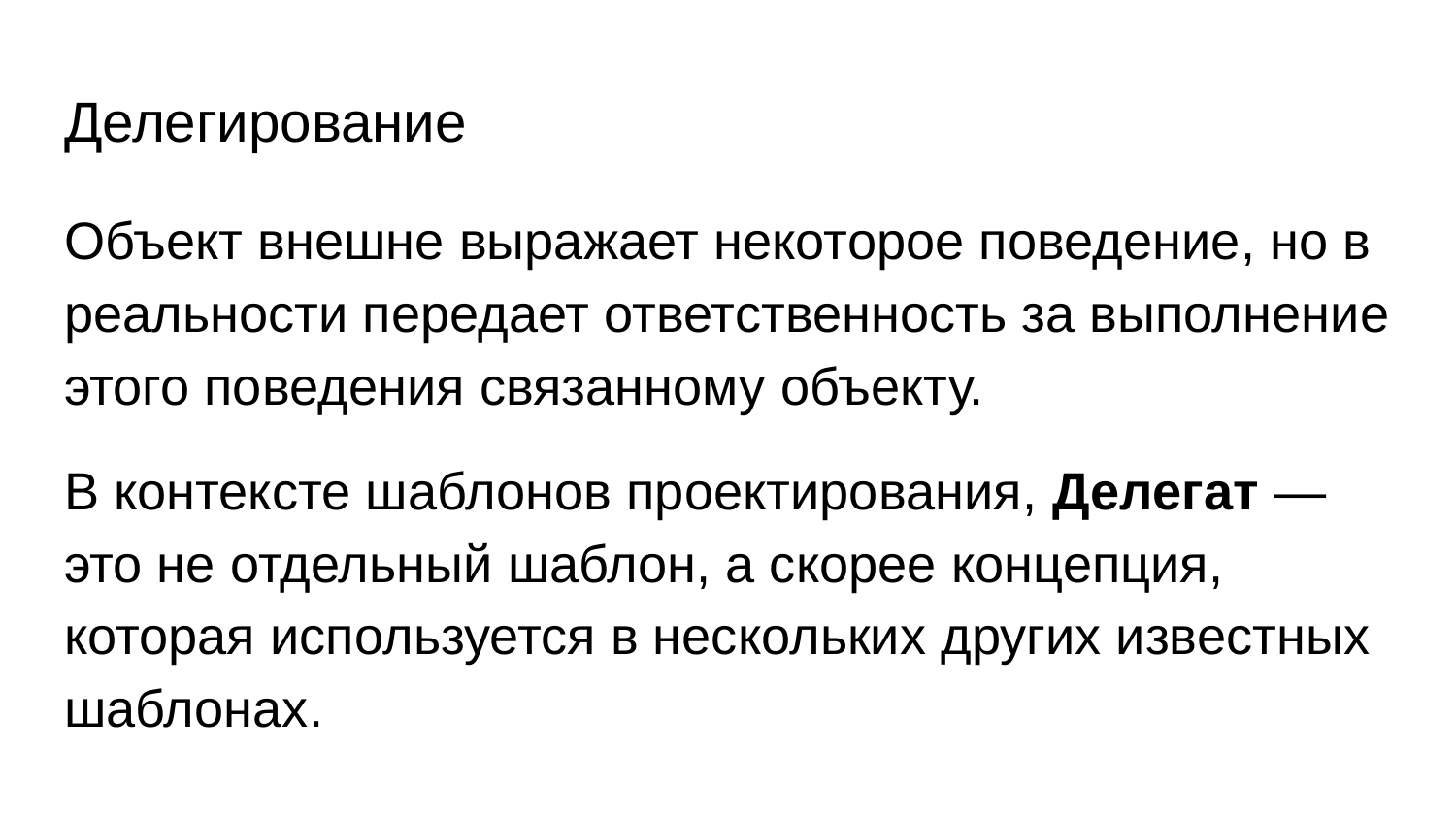

# Делегирование
Объект внешне выражает некоторое поведение, но в реальности передает ответственность за выполнение этого поведения связанному объекту.
В контексте шаблонов проектирования, Делегат — это не отдельный шаблон, а скорее концепция, которая используется в нескольких других известных шаблонах.